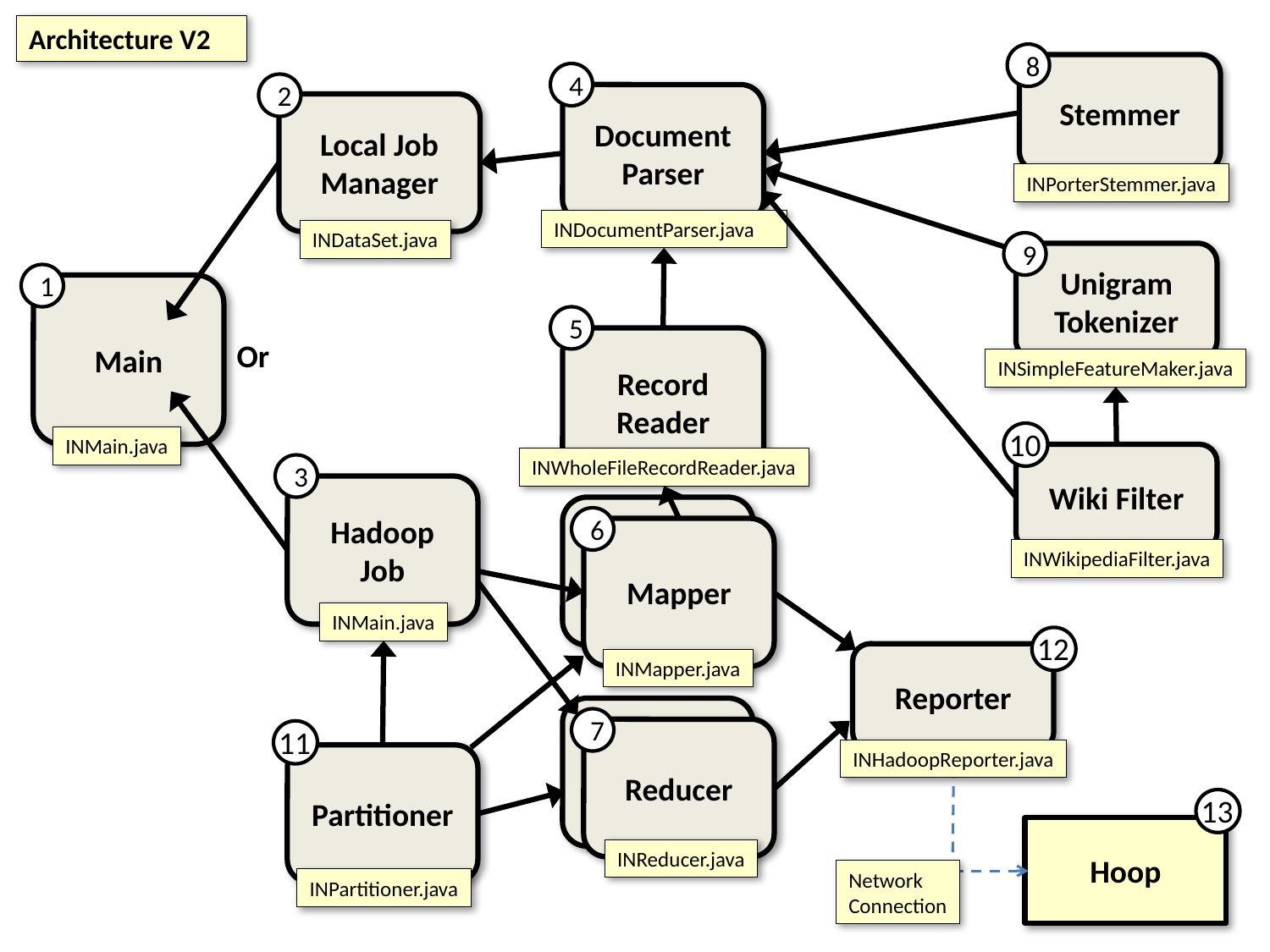

Architecture V2
8
Stemmer
4
2
Document
Parser
Local Job
Manager
INPorterStemmer.java
INDocumentParser.java
INDataSet.java
9
Unigram
Tokenizer
1
Main
5
Record Reader
Or
INSimpleFeatureMaker.java
10

INMain.java
Wiki Filter
INWholeFileRecordReader.java
3
Hadoop
Job
Document
Parser
6
Mapper
INWikipediaFilter.java
INMain.java
12

Reporter
INMapper.java
Reducer
7
11
Reducer

INHadoopReporter.java
Partitioner
13

Hoop
INReducer.java
Network
Connection
INPartitioner.java